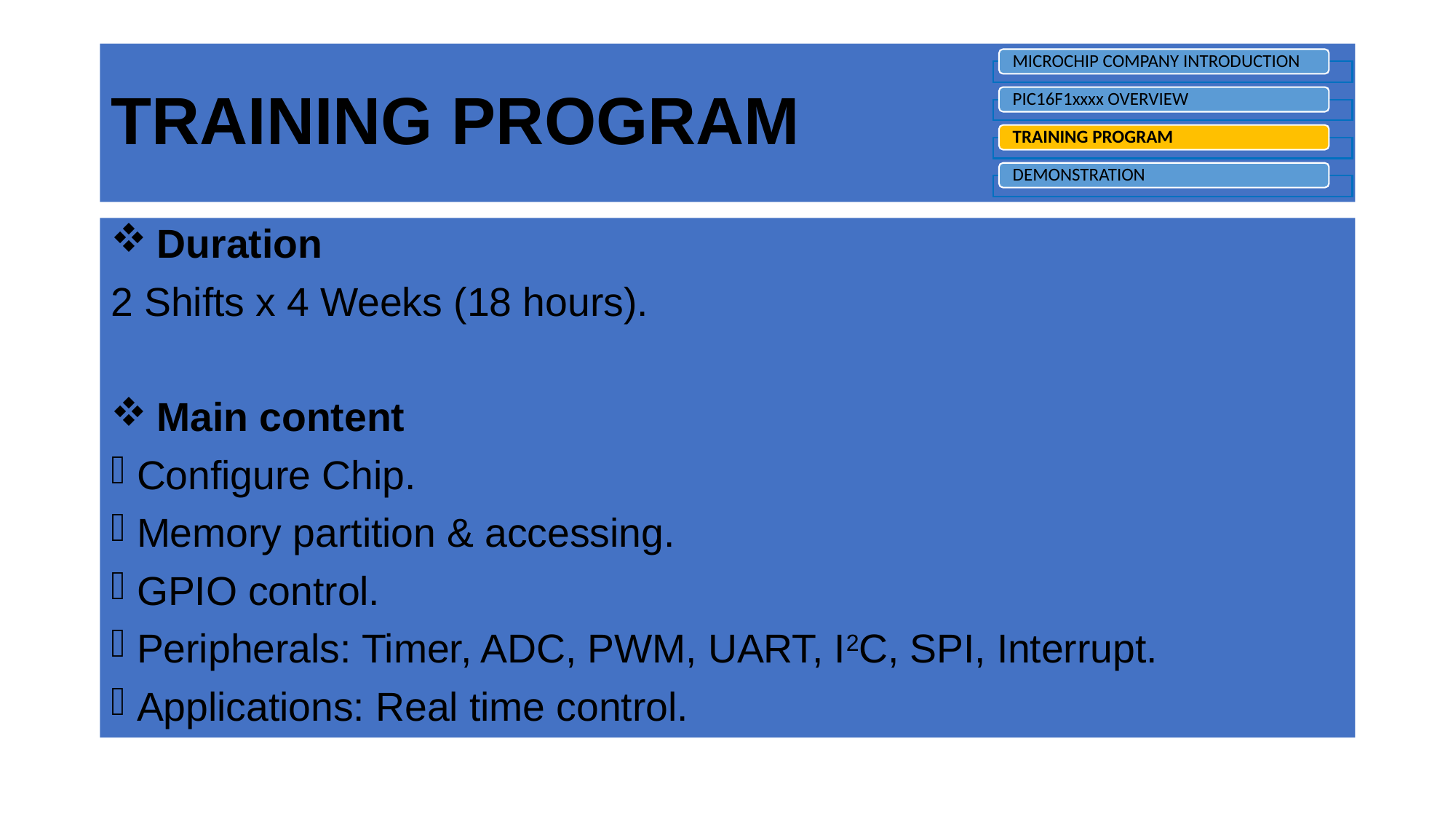

# TRAINING PROGRAM
MICROCHIP COMPANY INTRODUCTION

PIC16F1xxxx OVERVIEW

TRAINING PROGRAM

DEMONSTRATION

 Duration
2 Shifts x 4 Weeks (18 hours).

 Main content
Configure Chip.
Memory partition & accessing.
GPIO control.
Peripherals: Timer, ADC, PWM, UART, I2C, SPI, Interrupt.
Applications: Real time control.